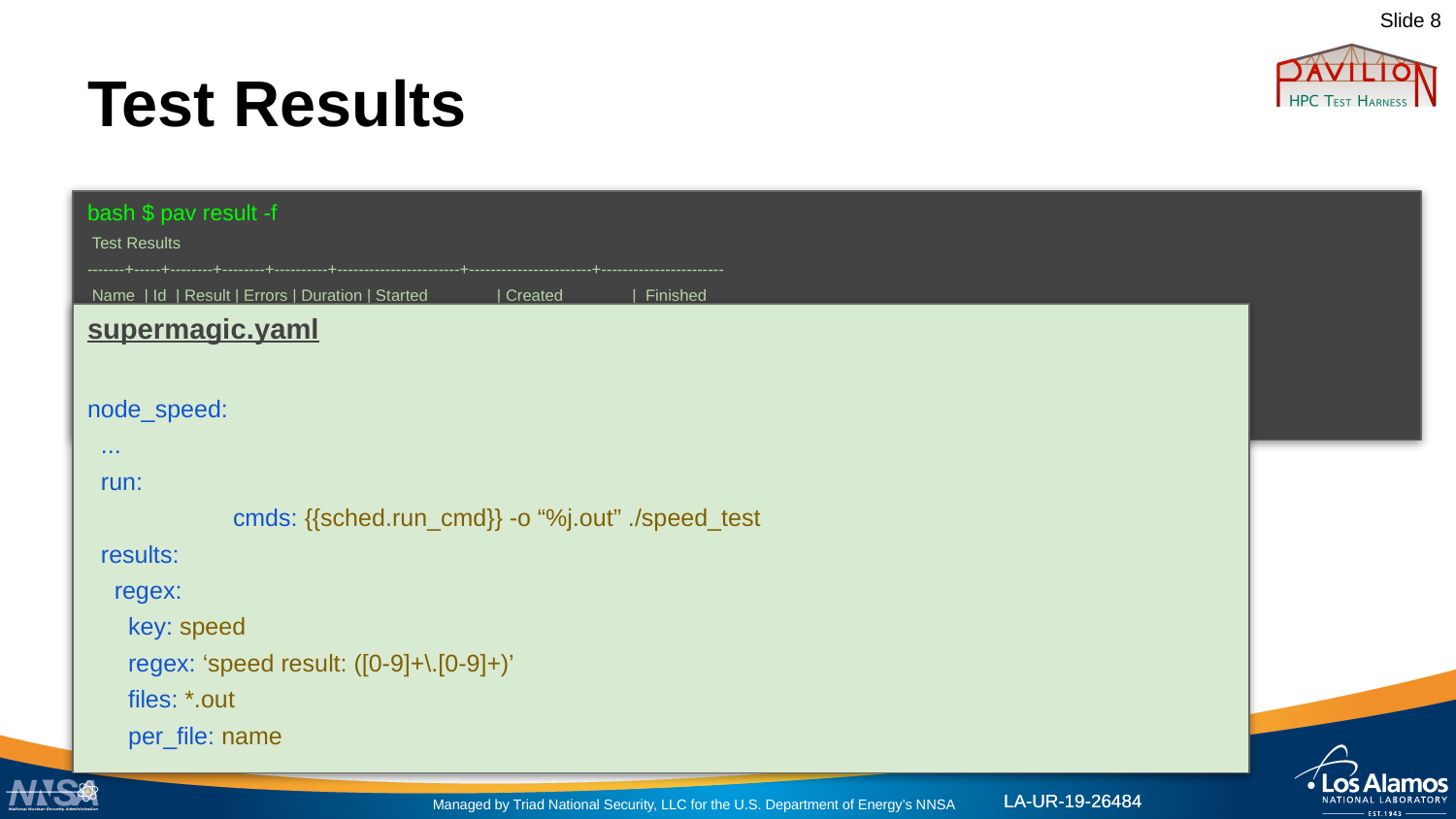

# Test Results
bash $ pav result -f
 Test Results
-------+-----+--------+--------+----------+-----------------------+-----------------------+-----------------------
 Name  | Id  | Result | Errors | Duration | Started               | Created               |  Finished
-------+-----+--------+--------+----------+-----------------------+-----------------------+-----------------------
 pint  | 121 | PASS   | []     | 2.172379 | 2019-07-05            | 2019-07-05            | 2019-07-05
       |     |        |        |          | 15:01:15.040979-06:00 | 15:01:15.039379-06:00 | 15:01:17.213358-06:00
supermagic.yaml

node_speed:
  ...
  run:
	cmds: {{sched.run_cmd}} -o “%j.out” ./speed_test
  results:
    regex:
      key: speed
      regex: ‘speed result: ([0-9]+\.[0-9]+)’
      files: *.out
      per_file: name